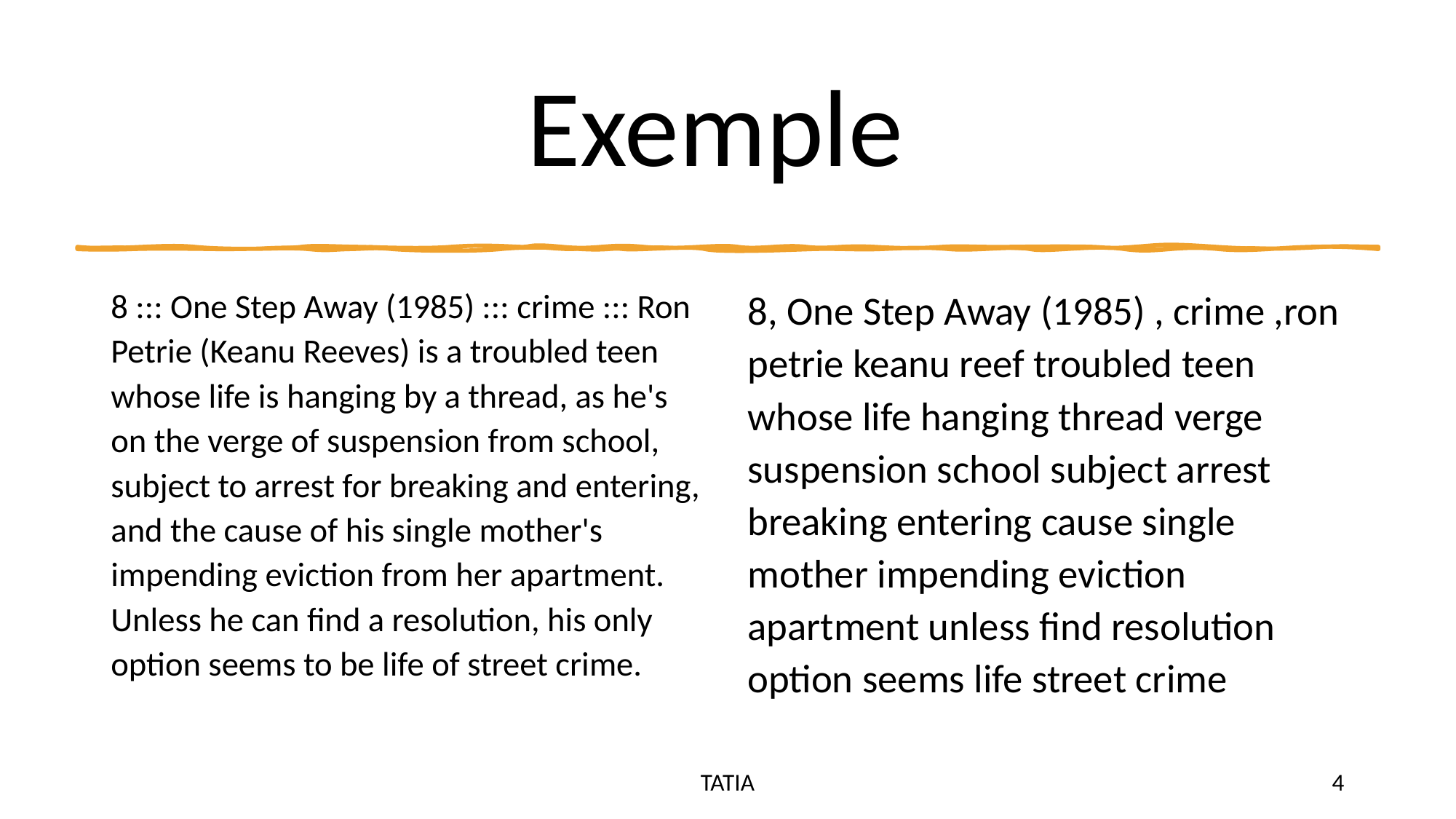

# Exemple
8 ::: One Step Away (1985) ::: crime ::: Ron Petrie (Keanu Reeves) is a troubled teen whose life is hanging by a thread, as he's on the verge of suspension from school, subject to arrest for breaking and entering, and the cause of his single mother's impending eviction from her apartment. Unless he can find a resolution, his only option seems to be life of street crime.
8, One Step Away (1985) , crime ,ron petrie keanu reef troubled teen whose life hanging thread verge suspension school subject arrest breaking entering cause single mother impending eviction apartment unless find resolution option seems life street crime

TATIA
4